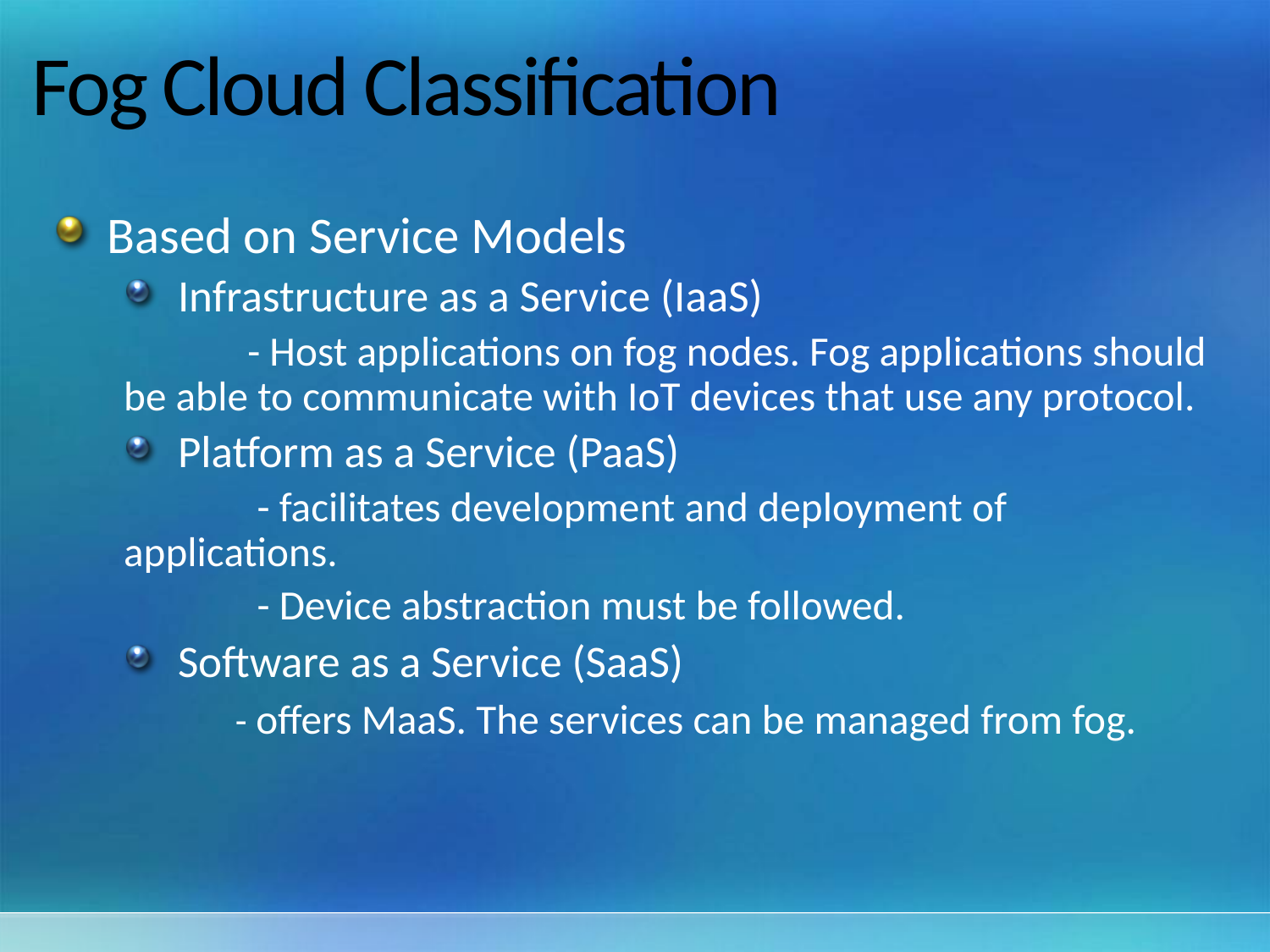

# Fog Cloud Classification
Based on Service Models
Infrastructure as a Service (IaaS)
             - Host applications on fog nodes. Fog applications should be able to communicate with IoT devices that use any protocol.
Platform as a Service (PaaS)
              - facilitates development and deployment of applications.
              - Device abstraction must be followed.
Software as a Service (SaaS)
           - offers MaaS. The services can be managed from fog.